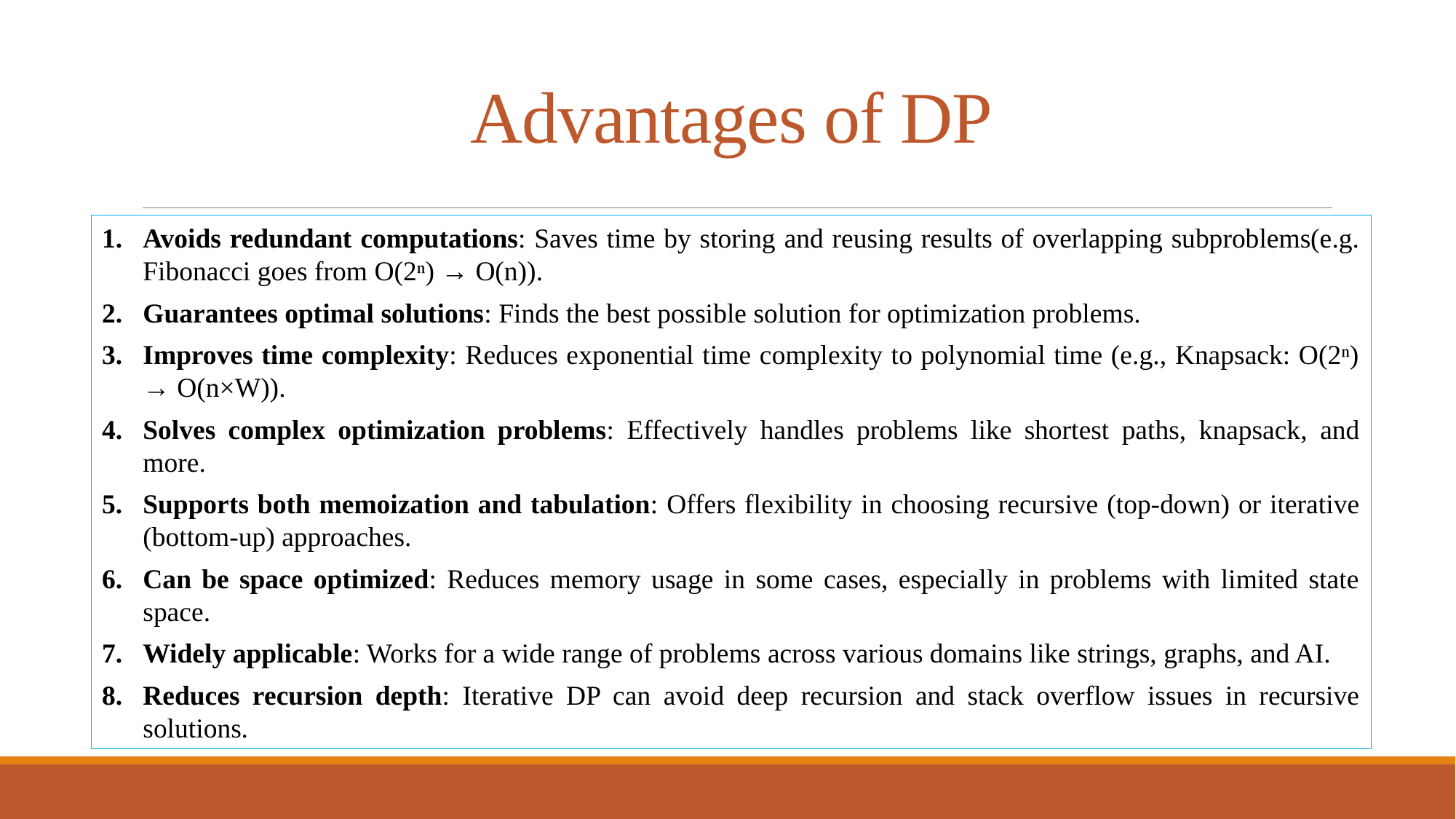

# Advantages of DP
Avoids redundant computations: Saves time by storing and reusing results of overlapping subproblems(e.g. Fibonacci goes from O(2ⁿ) → O(n)).
Guarantees optimal solutions: Finds the best possible solution for optimization problems.
Improves time complexity: Reduces exponential time complexity to polynomial time (e.g., Knapsack: O(2ⁿ) → O(n×W)).
Solves complex optimization problems: Effectively handles problems like shortest paths, knapsack, and more.
Supports both memoization and tabulation: Offers flexibility in choosing recursive (top-down) or iterative (bottom-up) approaches.
Can be space optimized: Reduces memory usage in some cases, especially in problems with limited state space.
Widely applicable: Works for a wide range of problems across various domains like strings, graphs, and AI.
Reduces recursion depth: Iterative DP can avoid deep recursion and stack overflow issues in recursive solutions.